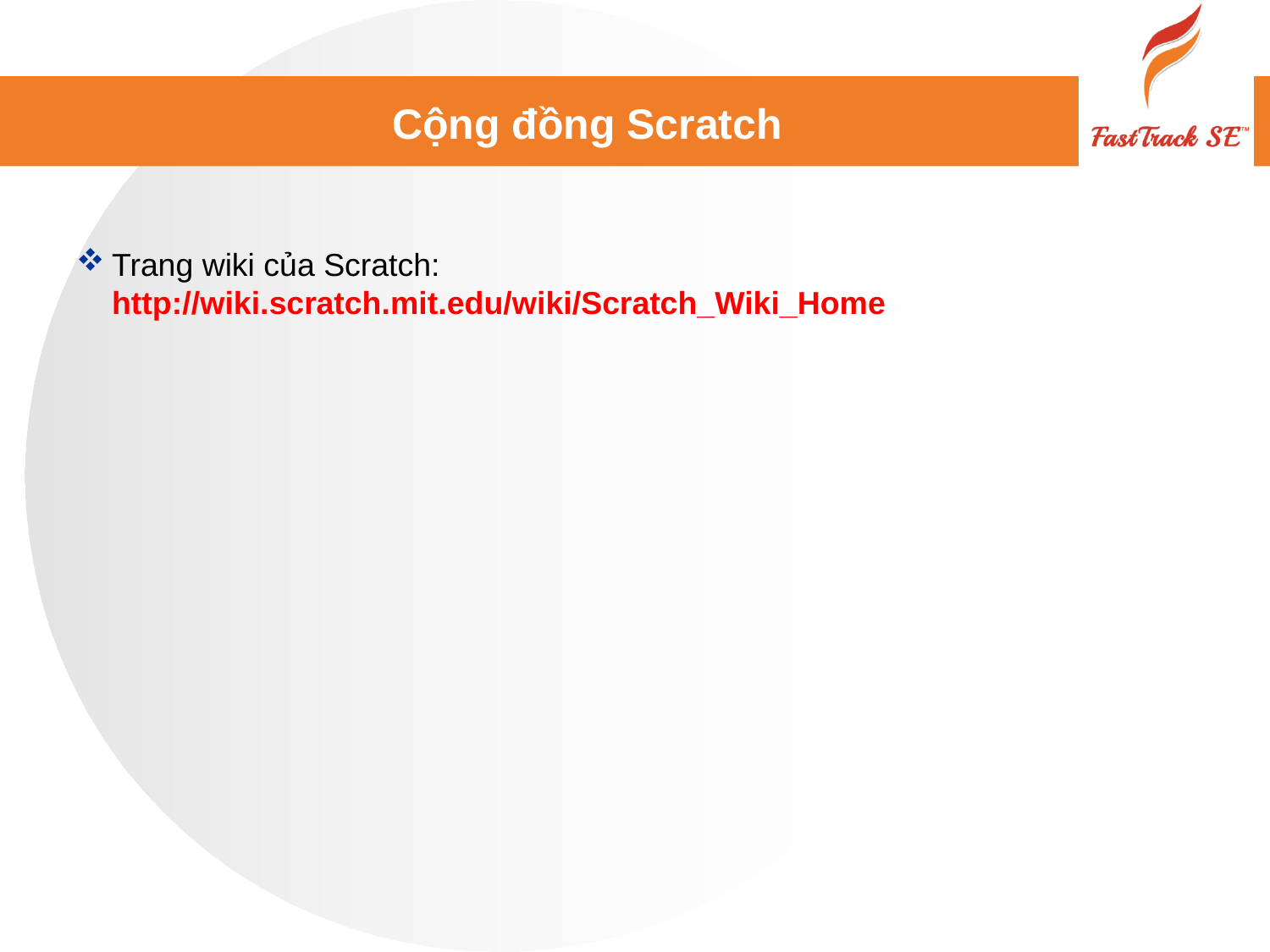

# Cộng đồng Scratch
Trang wiki của Scratch:
http://wiki.scratch.mit.edu/wiki/Scratch_Wiki_Home